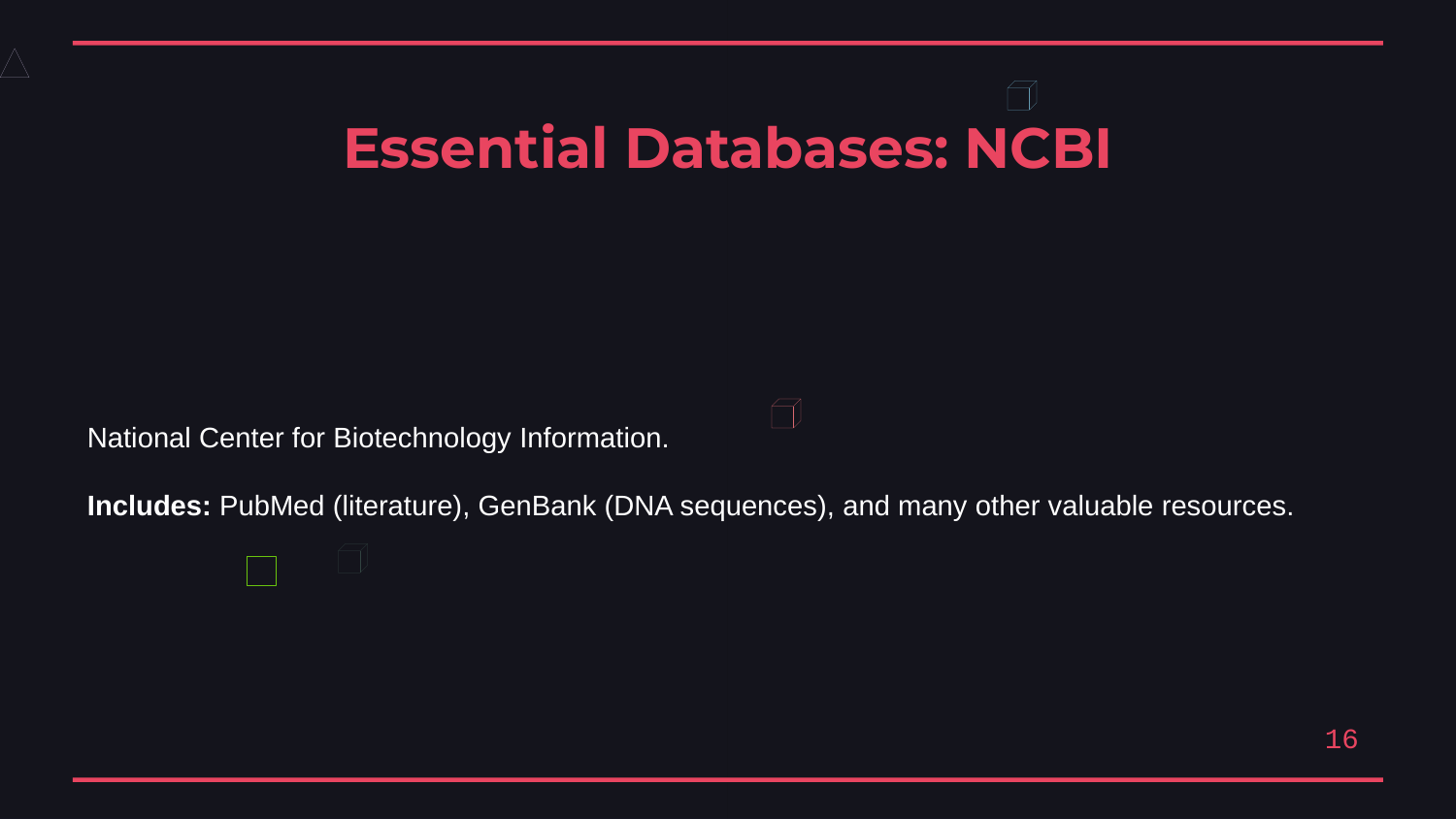

Essential Databases: NCBI

National Center for Biotechnology Information.

Includes: PubMed (literature), GenBank (DNA sequences), and many other valuable resources.

16